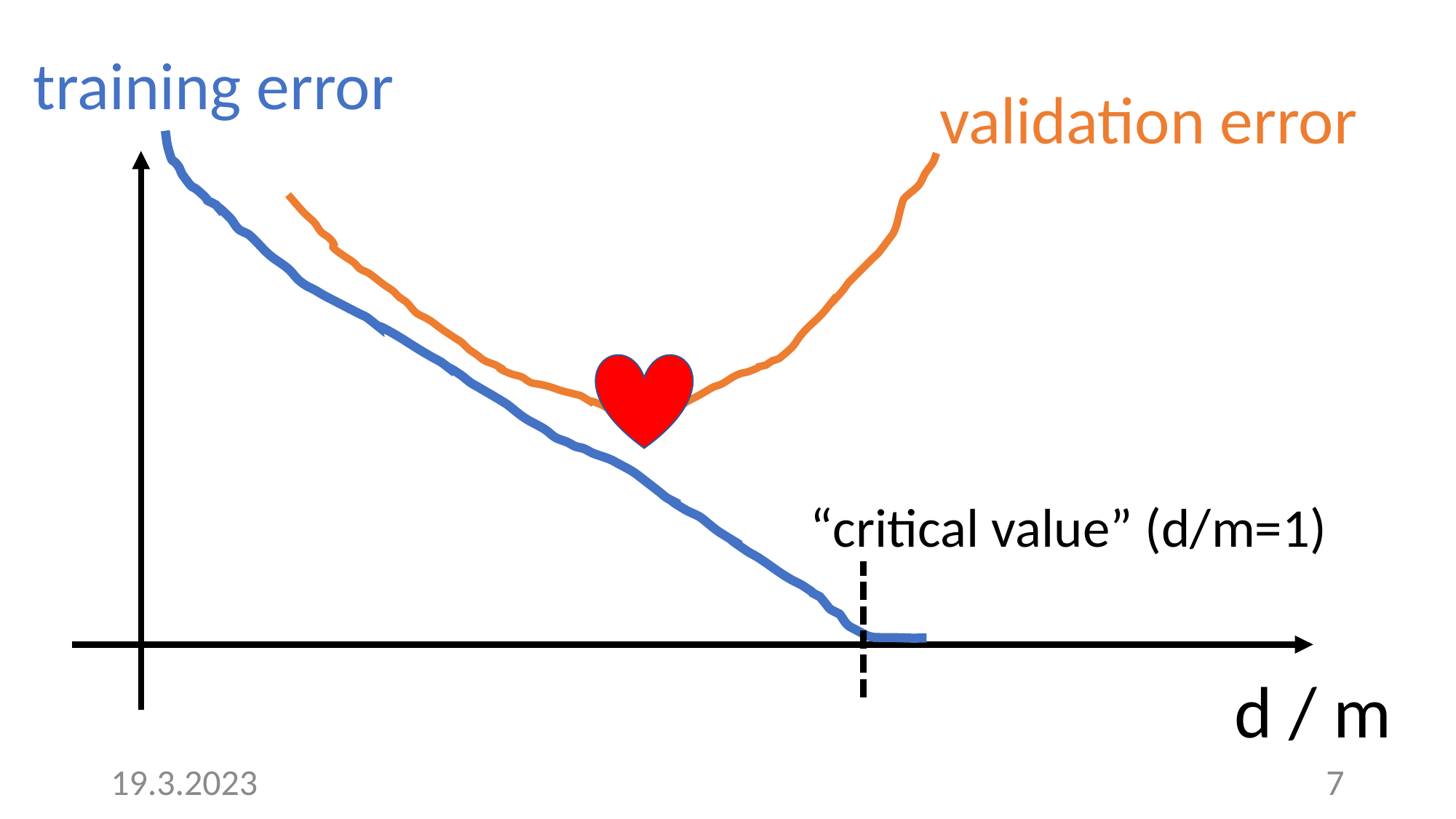

training error
validation error

“critical value” (d/m=1)
d / m
19.3.2023
7